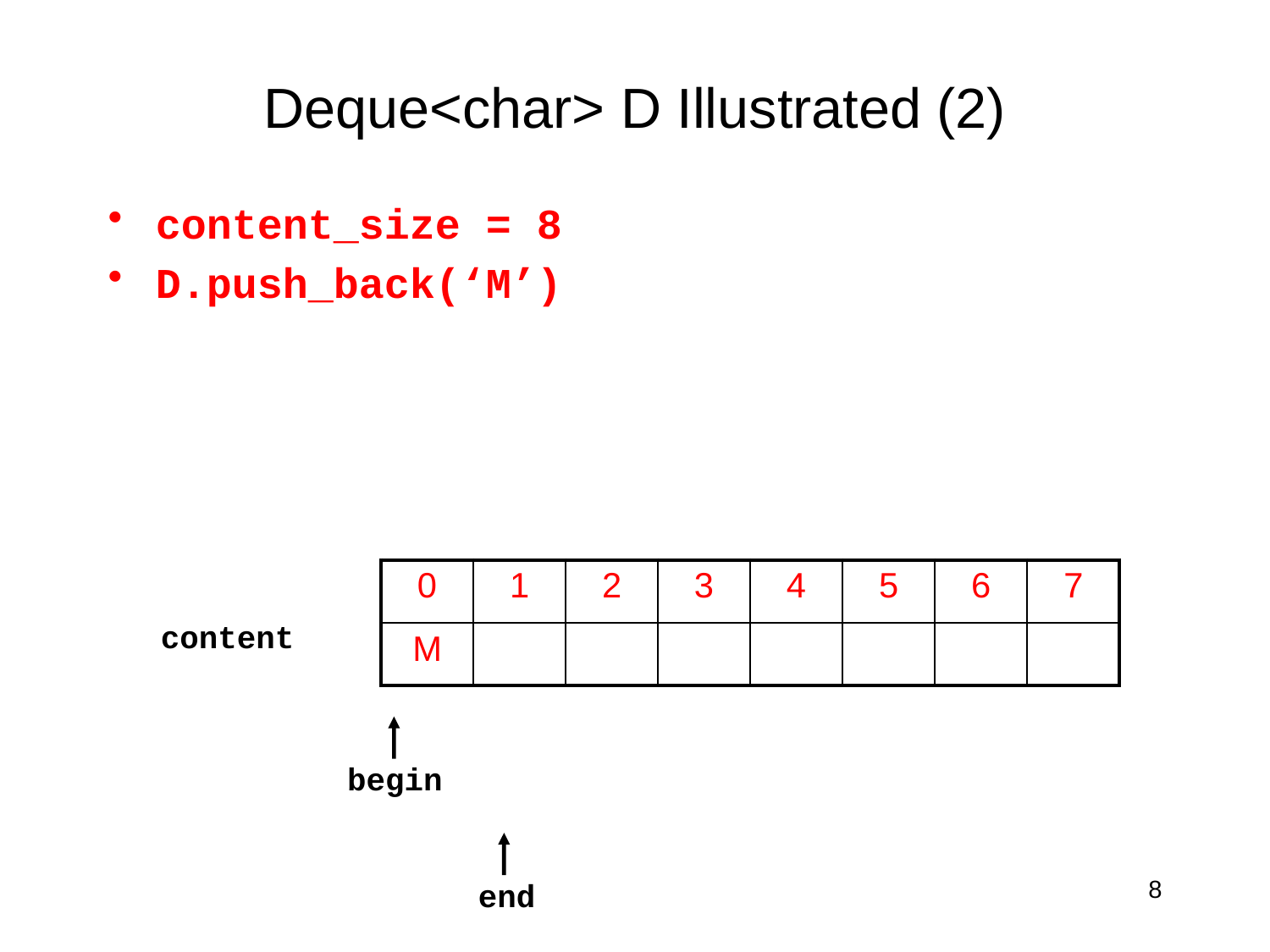

# Deque<char> D Illustrated (2)
content_size = 8
D.push_back(‘M’)
| 0 | 1 | 2 | 3 | 4 | 5 | 6 | 7 |
| --- | --- | --- | --- | --- | --- | --- | --- |
| M |  |  |  |  |  |  |  |
content

begin

end
8